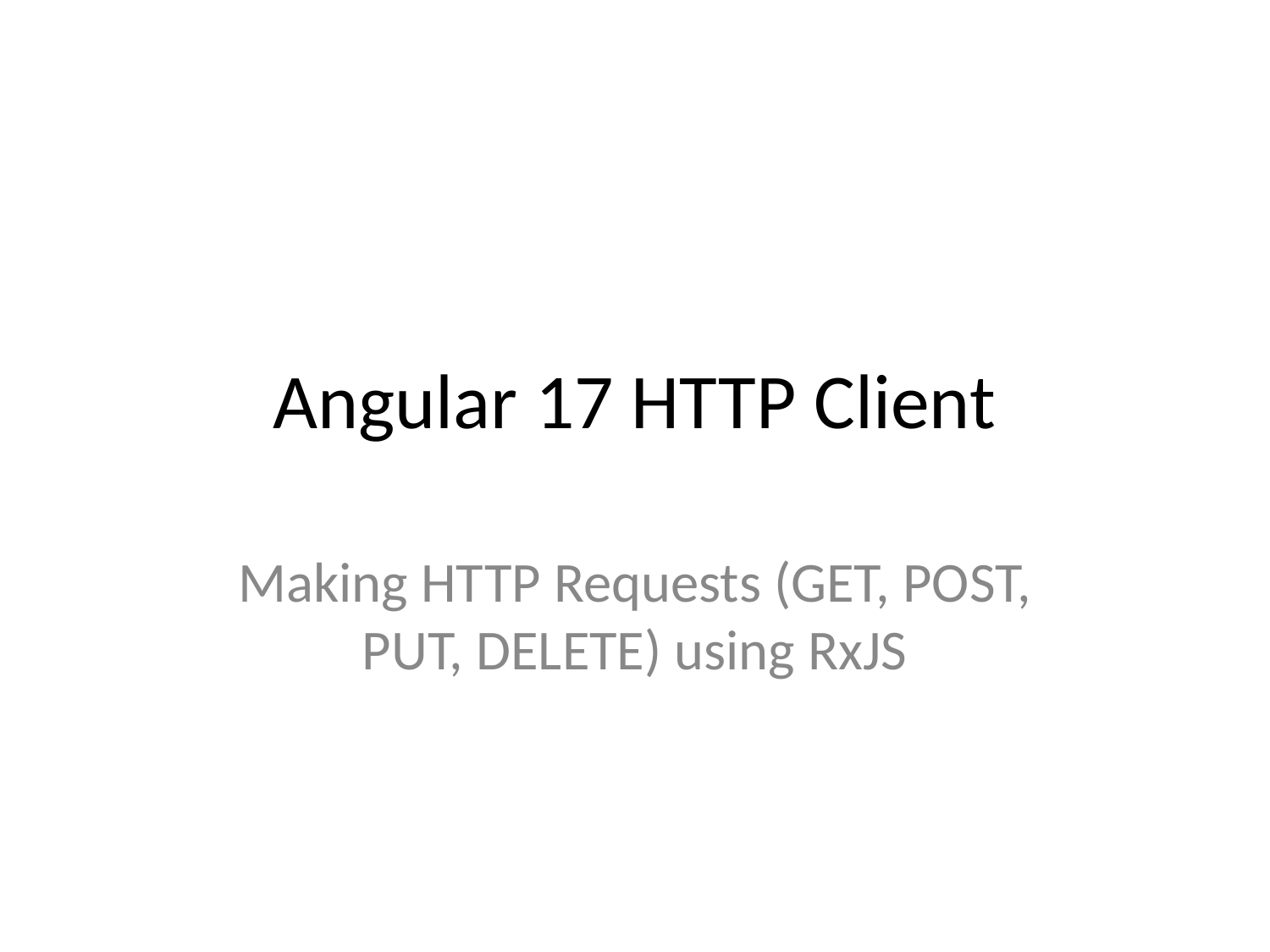

# Angular 17 HTTP Client
Making HTTP Requests (GET, POST, PUT, DELETE) using RxJS